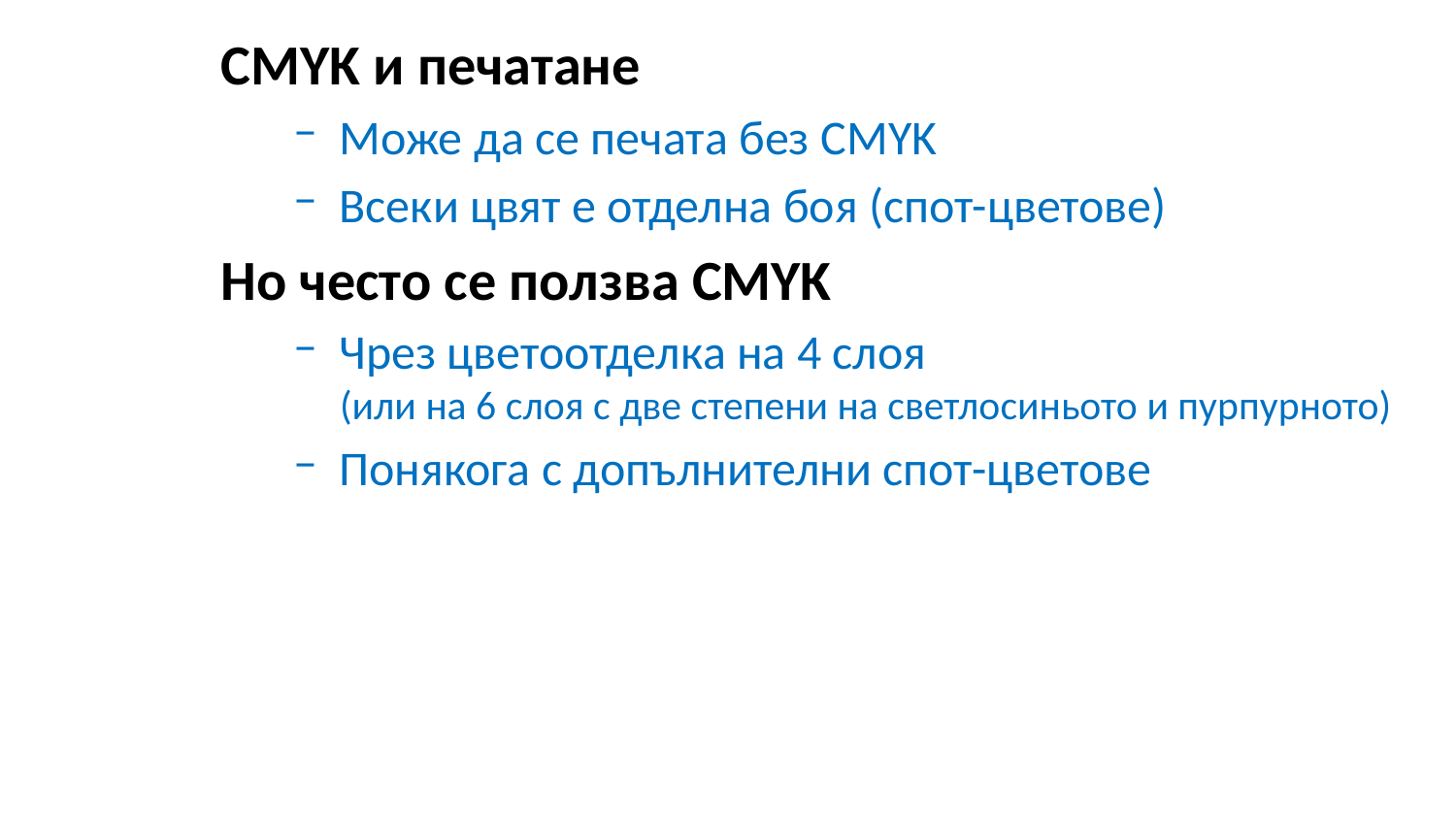

CMYK и печатане
Може да се печата без CMYK
Всеки цвят е отделна боя (спот-цветове)
Но често се ползва CMYK
Чрез цветоотделка на 4 слоя
(или на 6 слоя с две степени на светлосиньото и пурпурното)
Понякога с допълнителни спот-цветове